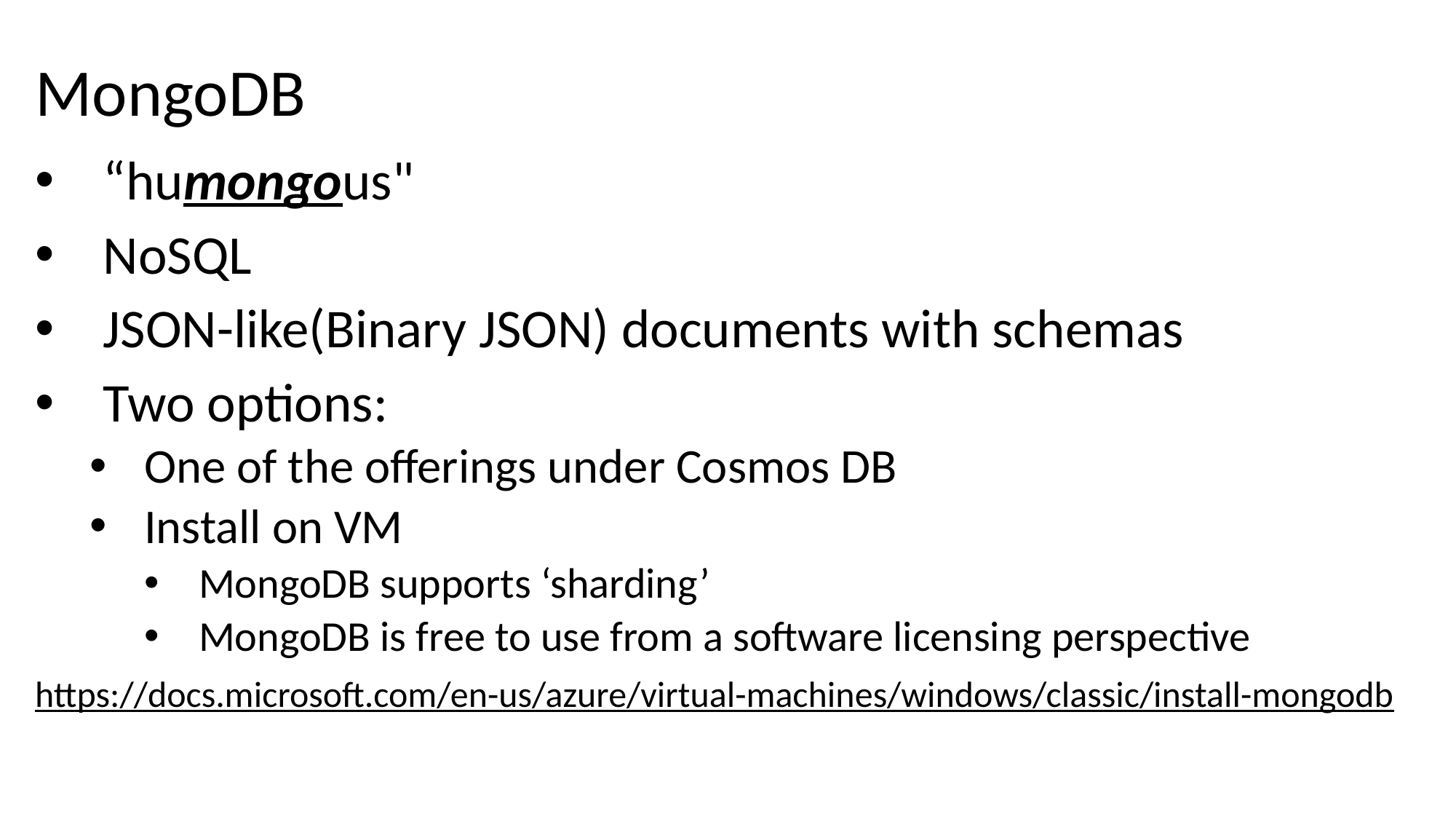

# MongoDB
“humongous"
NoSQL
JSON-like(Binary JSON) documents with schemas
Two options:
One of the offerings under Cosmos DB
Install on VM
MongoDB supports ‘sharding’
MongoDB is free to use from a software licensing perspective
https://docs.microsoft.com/en-us/azure/virtual-machines/windows/classic/install-mongodb